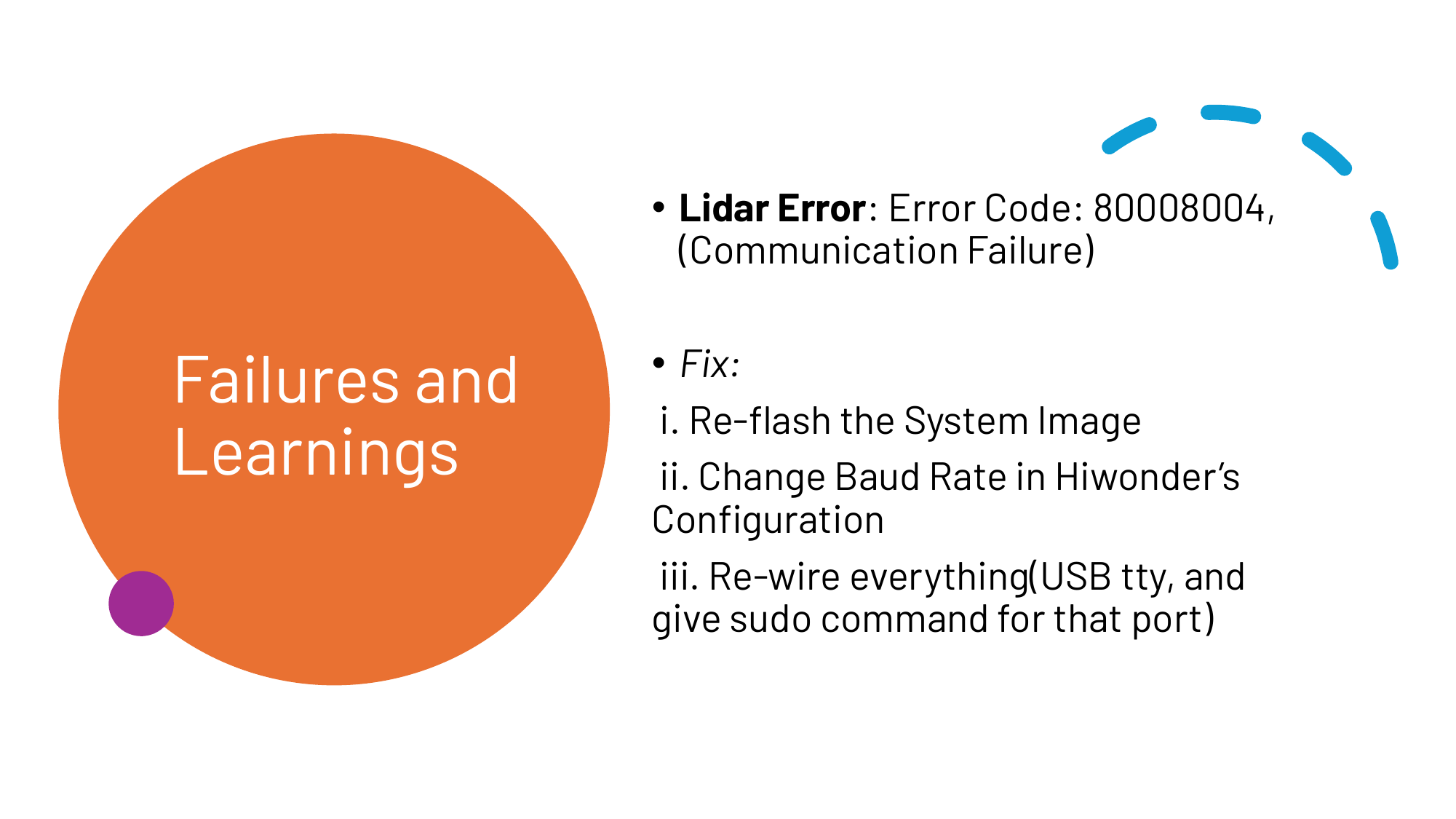

# Failures and Learnings
Lidar Error: Error Code: 80008004, (Communication Failure)

Fix:
 i. Re-flash the System Image
 ii. Change Baud Rate in Hiwonder’s Configuration
 iii. Re-wire everything(USB tty, and give sudo command for that port)